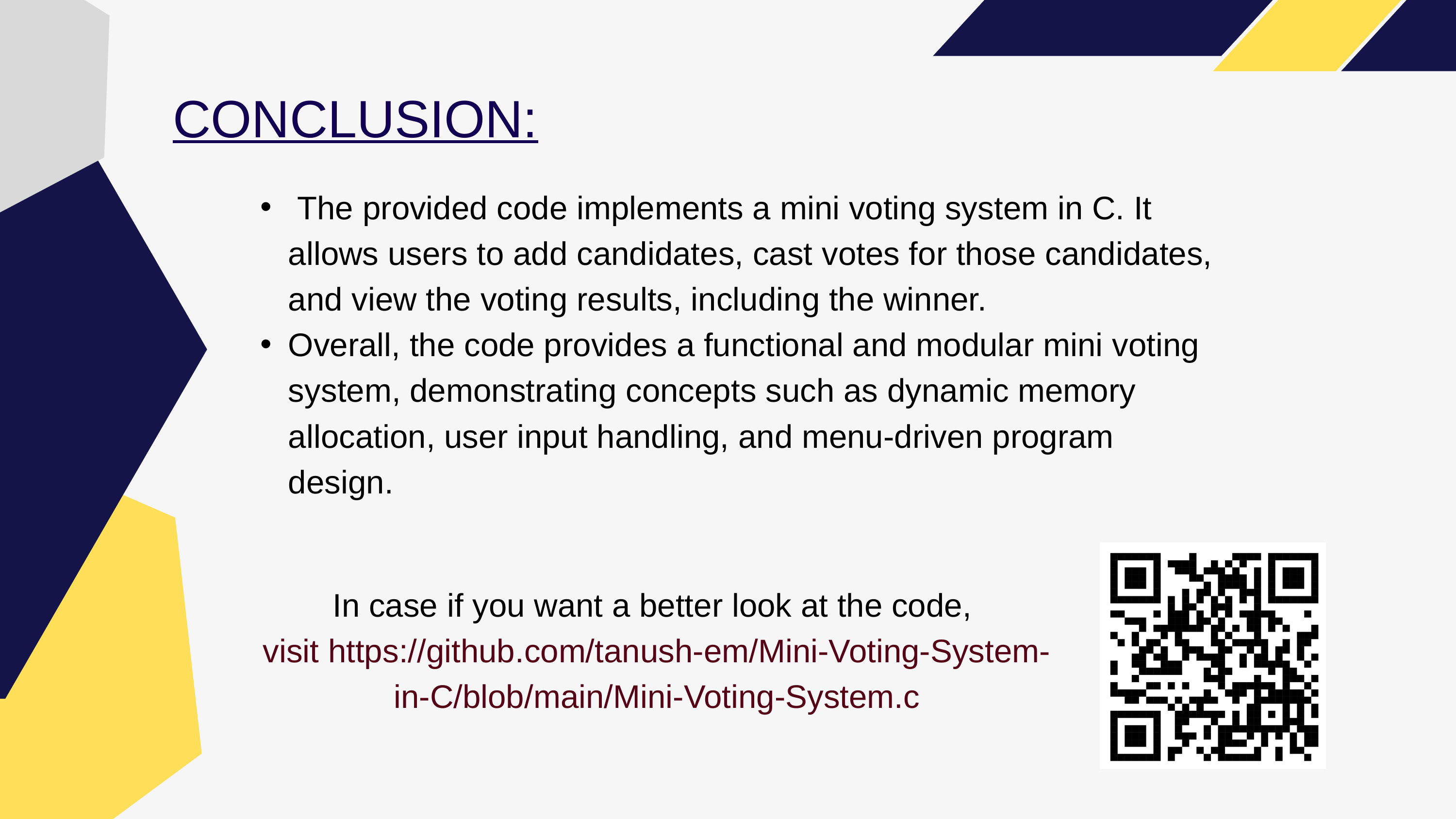

CONCLUSION:
 The provided code implements a mini voting system in C. It allows users to add candidates, cast votes for those candidates, and view the voting results, including the winner.
Overall, the code provides a functional and modular mini voting system, demonstrating concepts such as dynamic memory allocation, user input handling, and menu-driven program design.

In case if you want a better look at the code,
visit https://github.com/tanush-em/Mini-Voting-System-in-C/blob/main/Mini-Voting-System.c